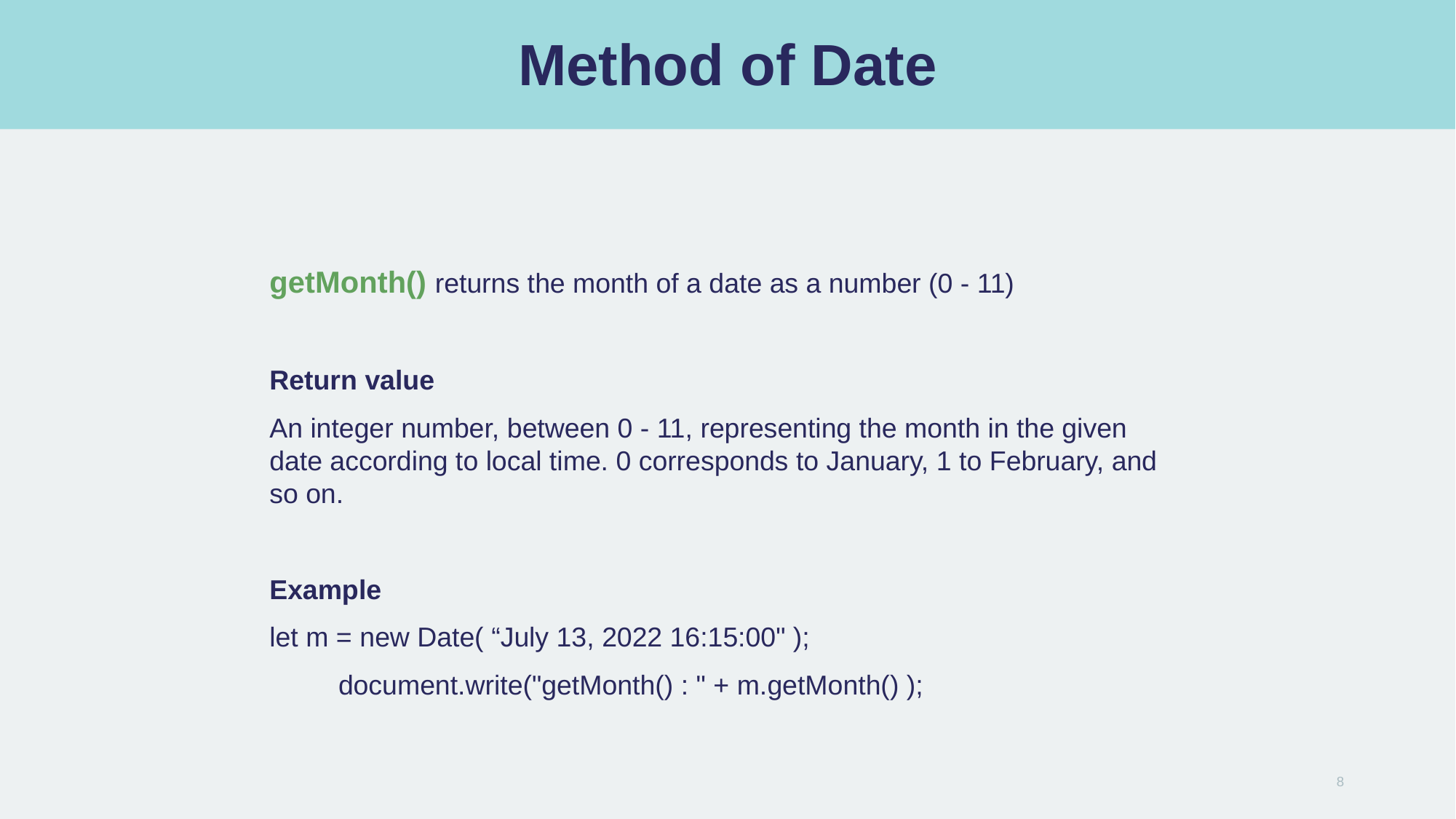

# Method of Date
getMonth() returns the month of a date as a number (0 - 11)

Return value
An integer number, between 0 - 11, representing the month in the given date according to local time. 0 corresponds to January, 1 to February, and so on.

Example
let m = new Date( “July 13, 2022 16:15:00" );
         document.write("getMonth() : " + m.getMonth() );
8